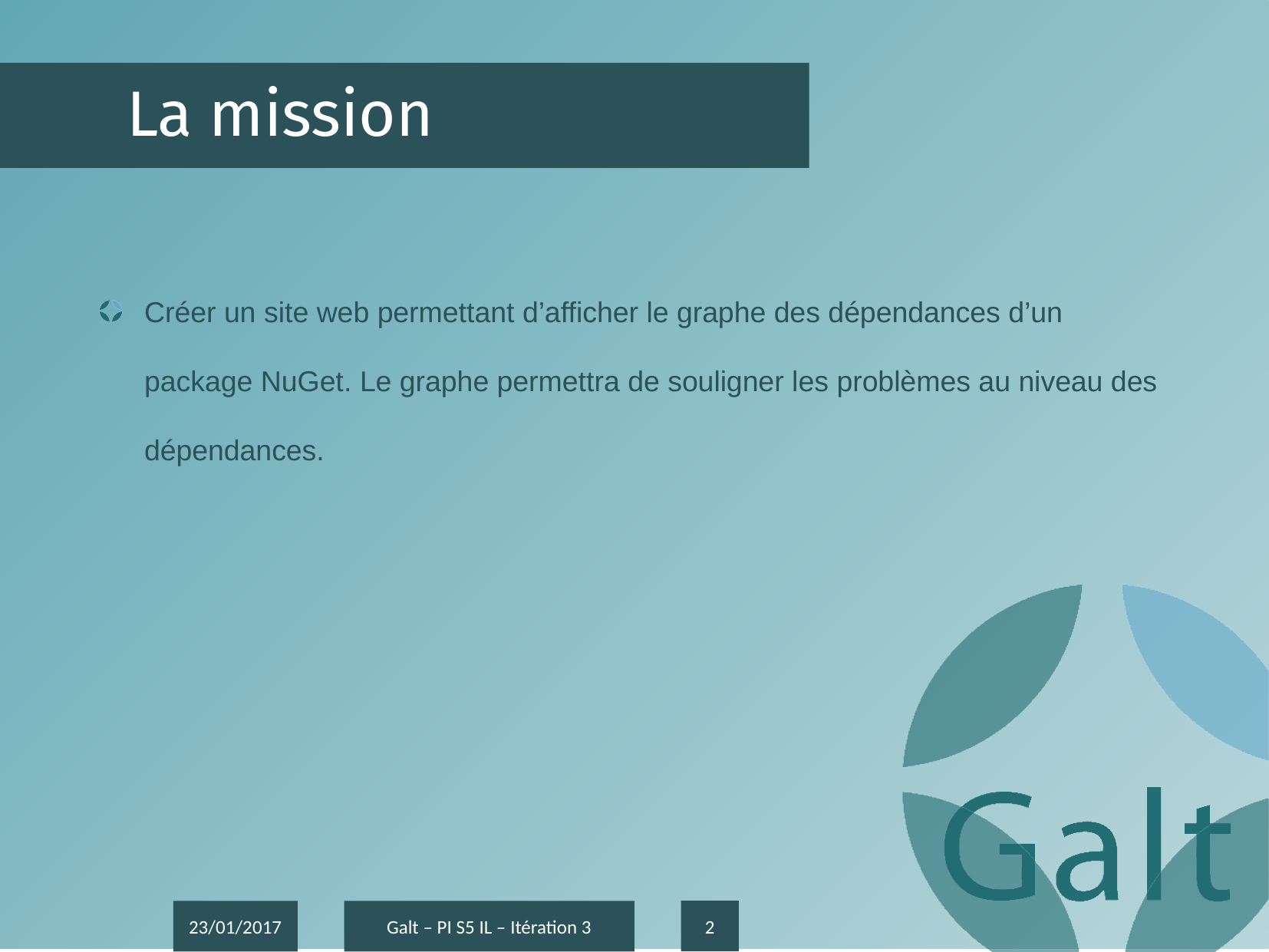

# La mission
Créer un site web permettant d’afficher le graphe des dépendances d’un package NuGet. Le graphe permettra de souligner les problèmes au niveau des dépendances.
2
23/01/2017
Galt – PI S5 IL – Itération 3